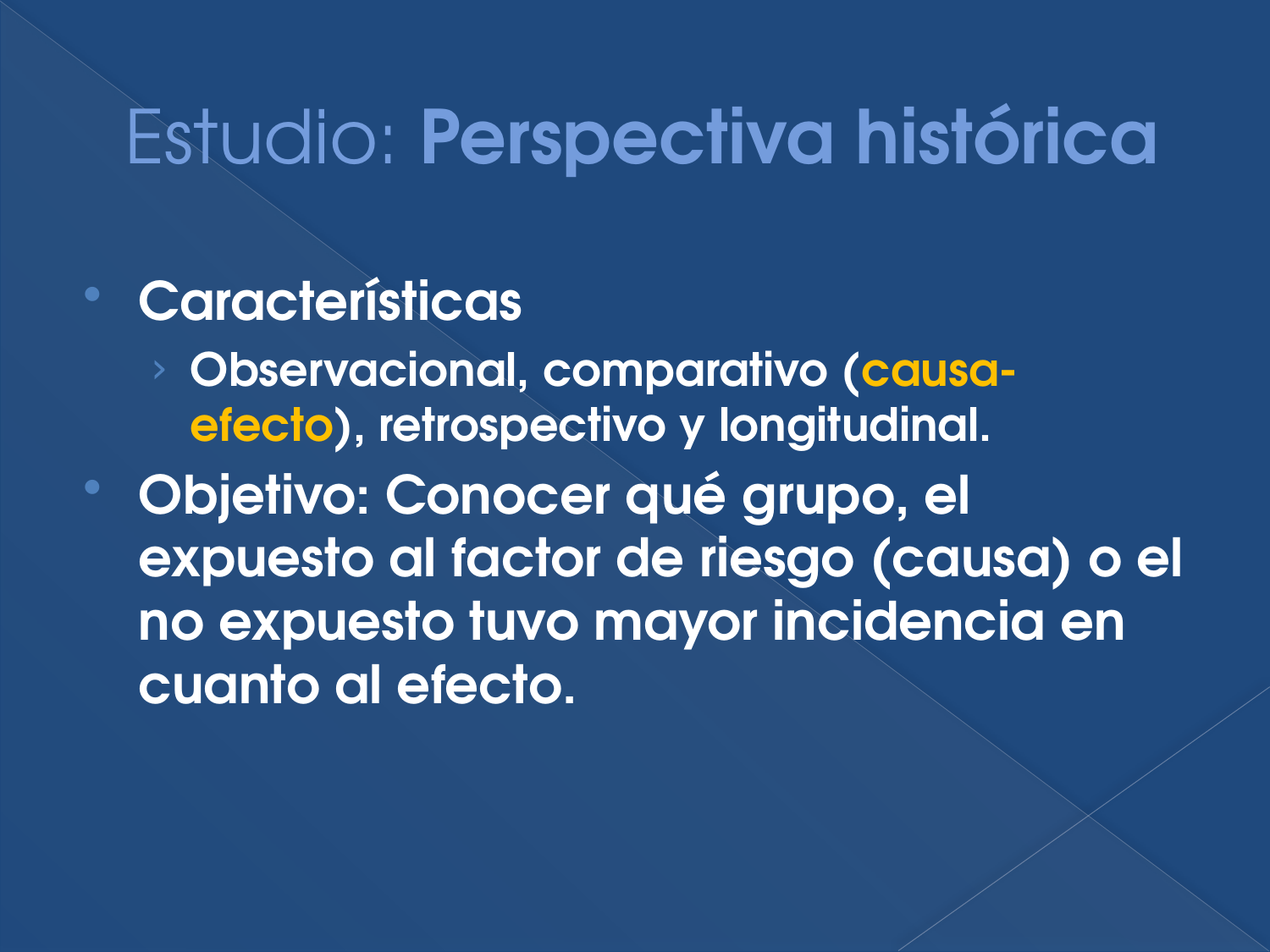

# Estudio: Perspectiva histórica
Características
Observacional, comparativo (causa-efecto), retrospectivo y longitudinal.
Objetivo: Conocer qué grupo, el expuesto al factor de riesgo (causa) o el no expuesto tuvo mayor incidencia en cuanto al efecto.